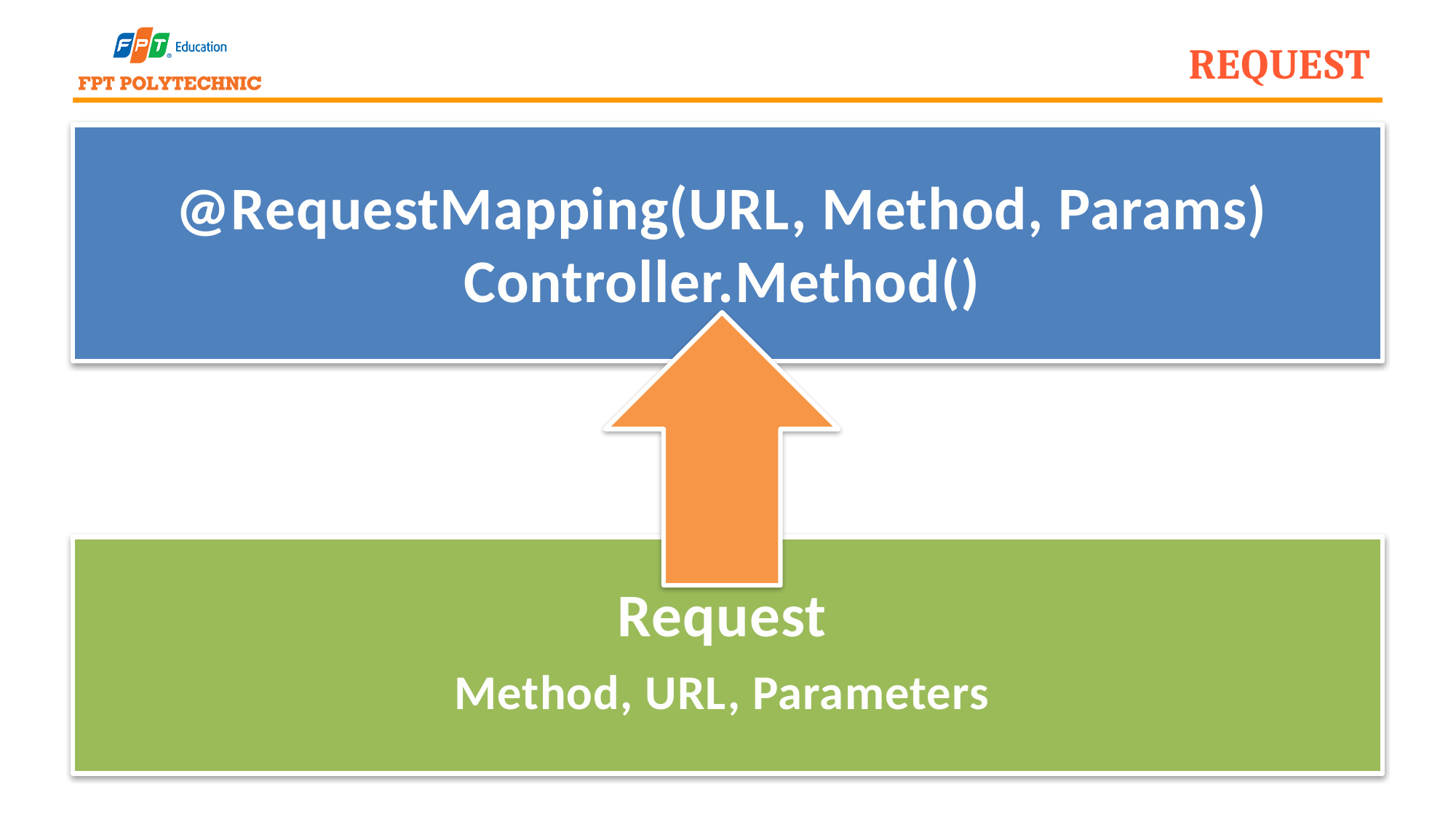

# Request

@RequestMapping(URL, Method, Params)
Controller.Method()

Request
Method, URL, Parameters